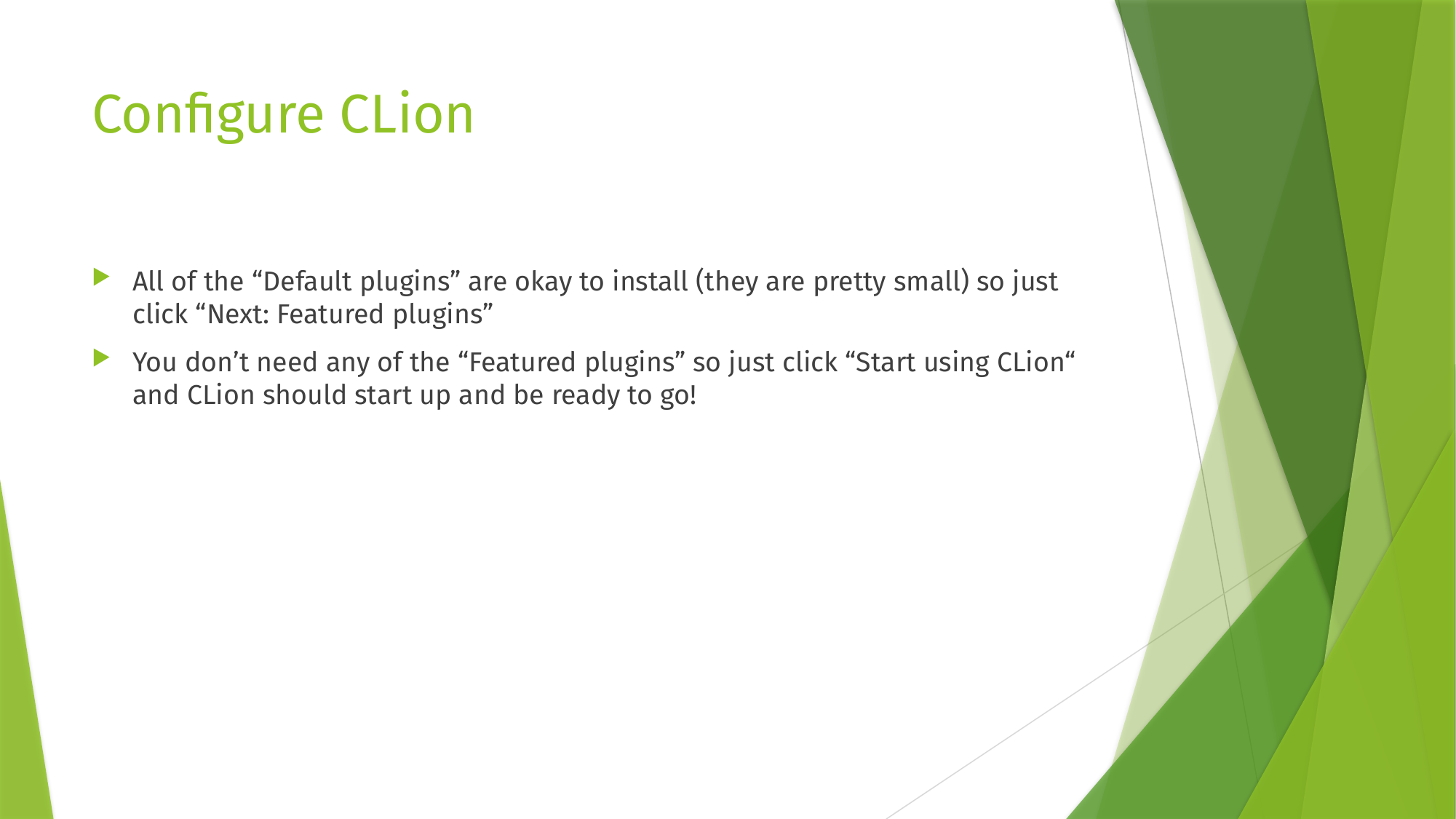

# Configure CLion
All of the “Default plugins” are okay to install (they are pretty small) so just click “Next: Featured plugins”
You don’t need any of the “Featured plugins” so just click “Start using CLion“ and CLion should start up and be ready to go!